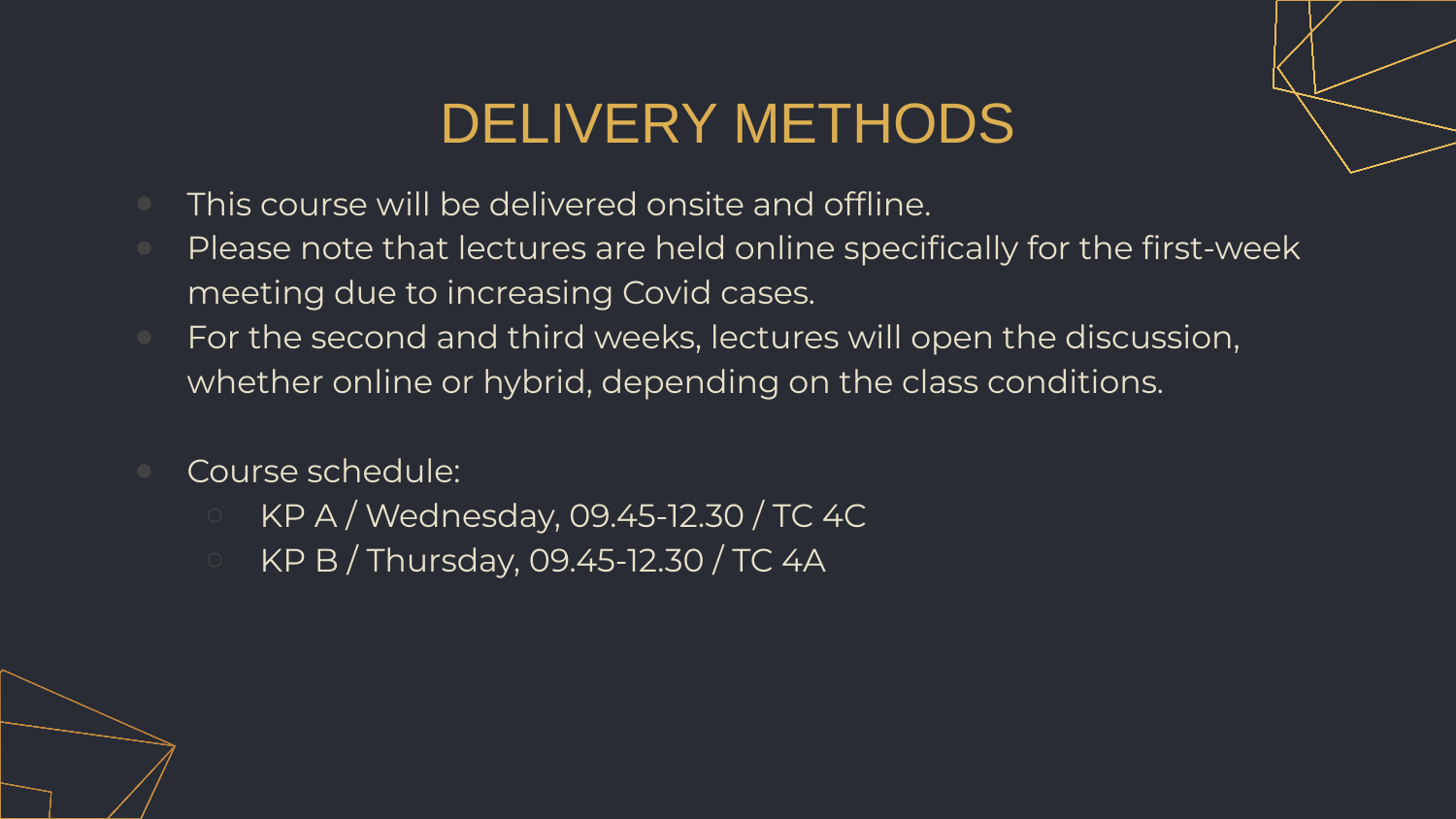

# DELIVERY METHODS
This course will be delivered onsite and offline.
Please note that lectures are held online specifically for the first-week meeting due to increasing Covid cases.
For the second and third weeks, lectures will open the discussion, whether online or hybrid, depending on the class conditions.

Course schedule:
KP A / Wednesday, 09.45-12.30 / TC 4C
KP B / Thursday, 09.45-12.30 / TC 4A